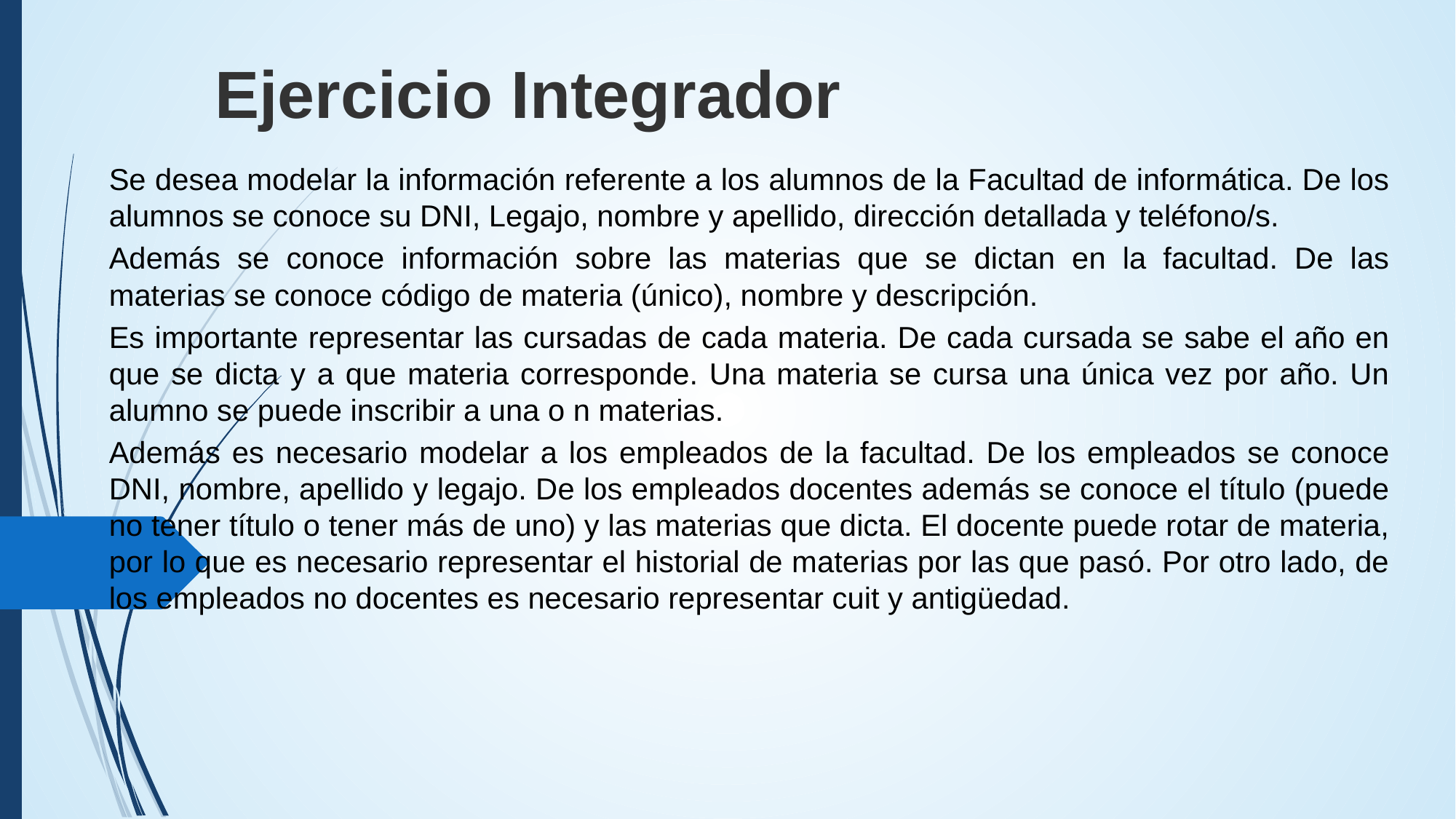

Ejercicio Integrador
Se desea modelar la información referente a los alumnos de la Facultad de informática. De los alumnos se conoce su DNI, Legajo, nombre y apellido, dirección detallada y teléfono/s.
Además se conoce información sobre las materias que se dictan en la facultad. De las materias se conoce código de materia (único), nombre y descripción.
Es importante representar las cursadas de cada materia. De cada cursada se sabe el año en que se dicta y a que materia corresponde. Una materia se cursa una única vez por año. Un alumno se puede inscribir a una o n materias.
Además es necesario modelar a los empleados de la facultad. De los empleados se conoce DNI, nombre, apellido y legajo. De los empleados docentes además se conoce el título (puede no tener título o tener más de uno) y las materias que dicta. El docente puede rotar de materia, por lo que es necesario representar el historial de materias por las que pasó. Por otro lado, de los empleados no docentes es necesario representar cuit y antigüedad.